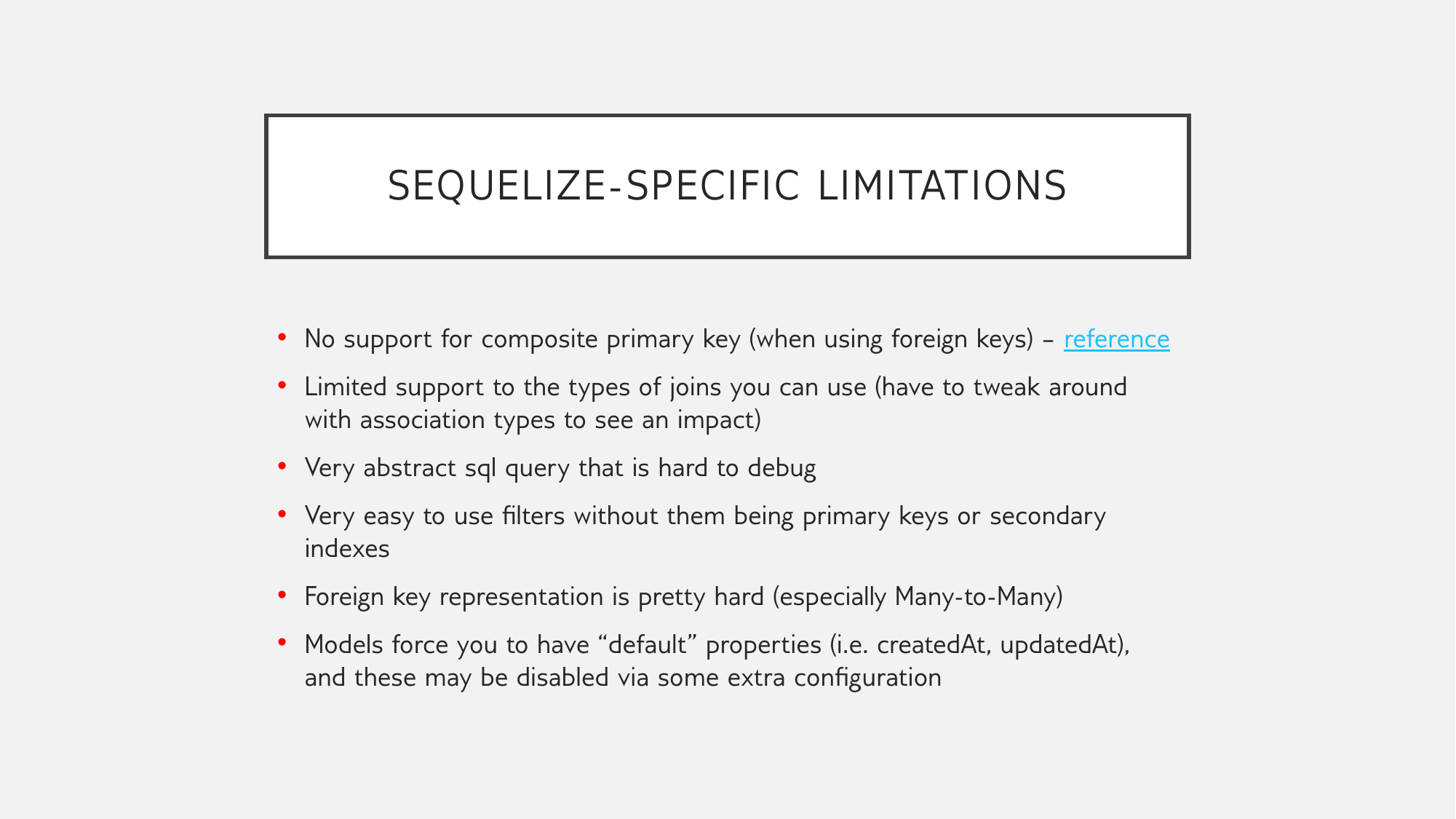

# Sequelize-specific limitations
No support for composite primary key (when using foreign keys) – reference
Limited support to the types of joins you can use (have to tweak around with association types to see an impact)
Very abstract sql query that is hard to debug
Very easy to use filters without them being primary keys or secondary indexes
Foreign key representation is pretty hard (especially Many-to-Many)
Models force you to have “default” properties (i.e. createdAt, updatedAt), and these may be disabled via some extra configuration